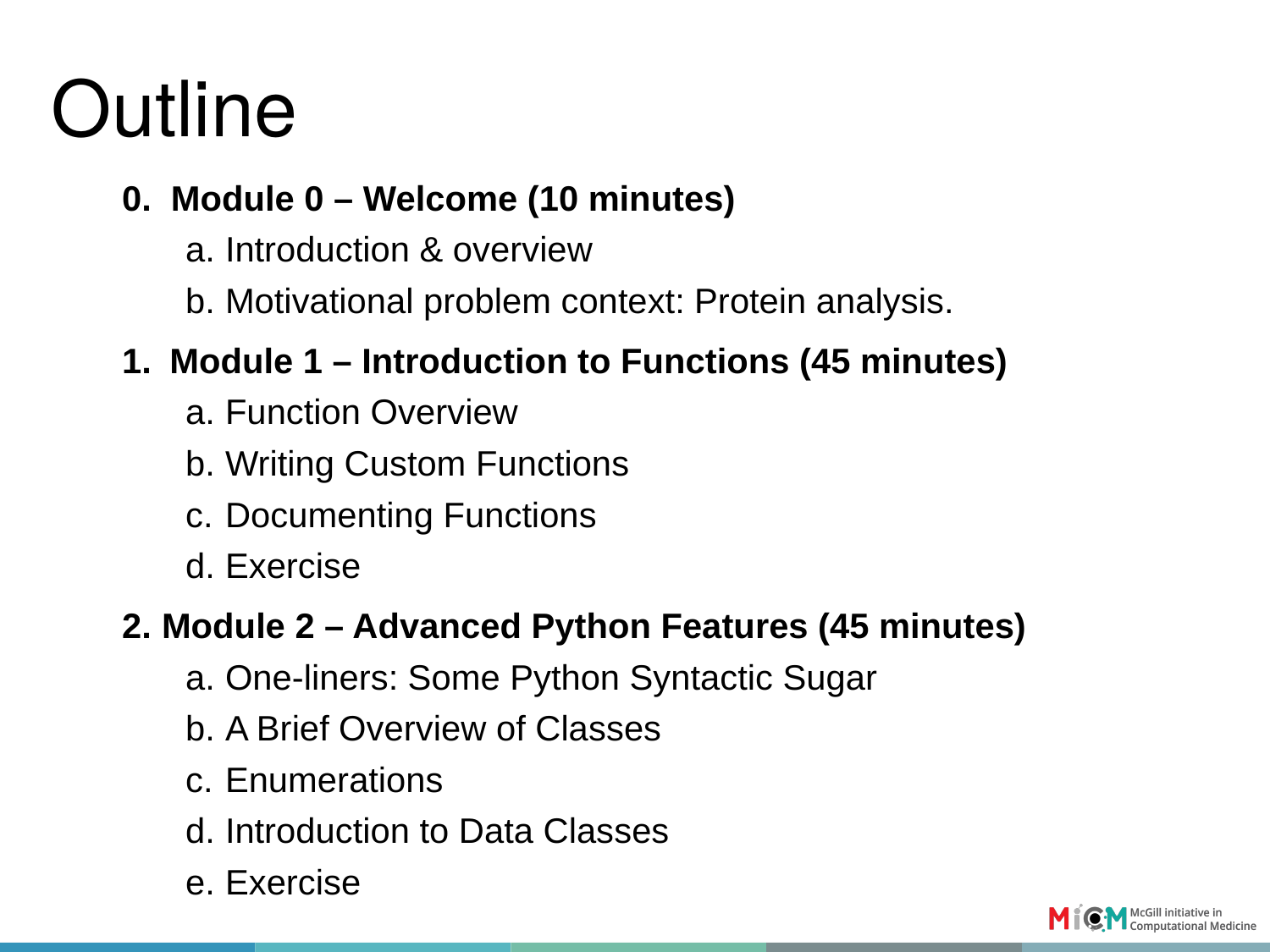

# Outline
0.  Module 0 – Welcome (10 minutes)
Introduction & overview
Motivational problem context: Protein analysis.
Module 1 – Introduction to Functions (45 minutes)
Function Overview
Writing Custom Functions
Documenting Functions
Exercise
Module 2 – Advanced Python Features (45 minutes)
One-liners: Some Python Syntactic Sugar
A Brief Overview of Classes
Enumerations
Introduction to Data Classes
Exercise